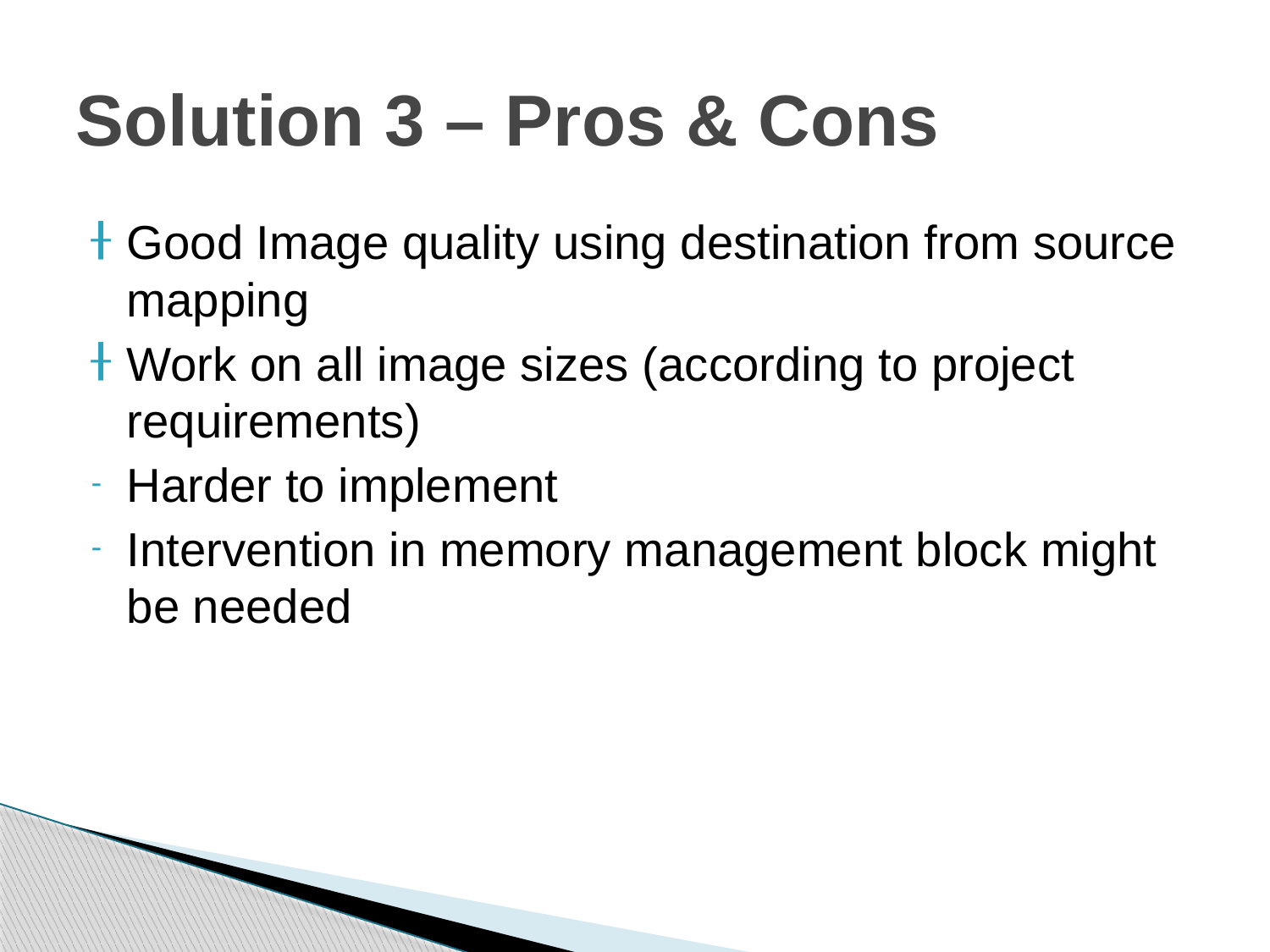

# Solution 3 – Pros & Cons
Good Image quality using destination from source mapping
Work on all image sizes (according to project requirements)
Harder to implement
Intervention in memory management block might be needed